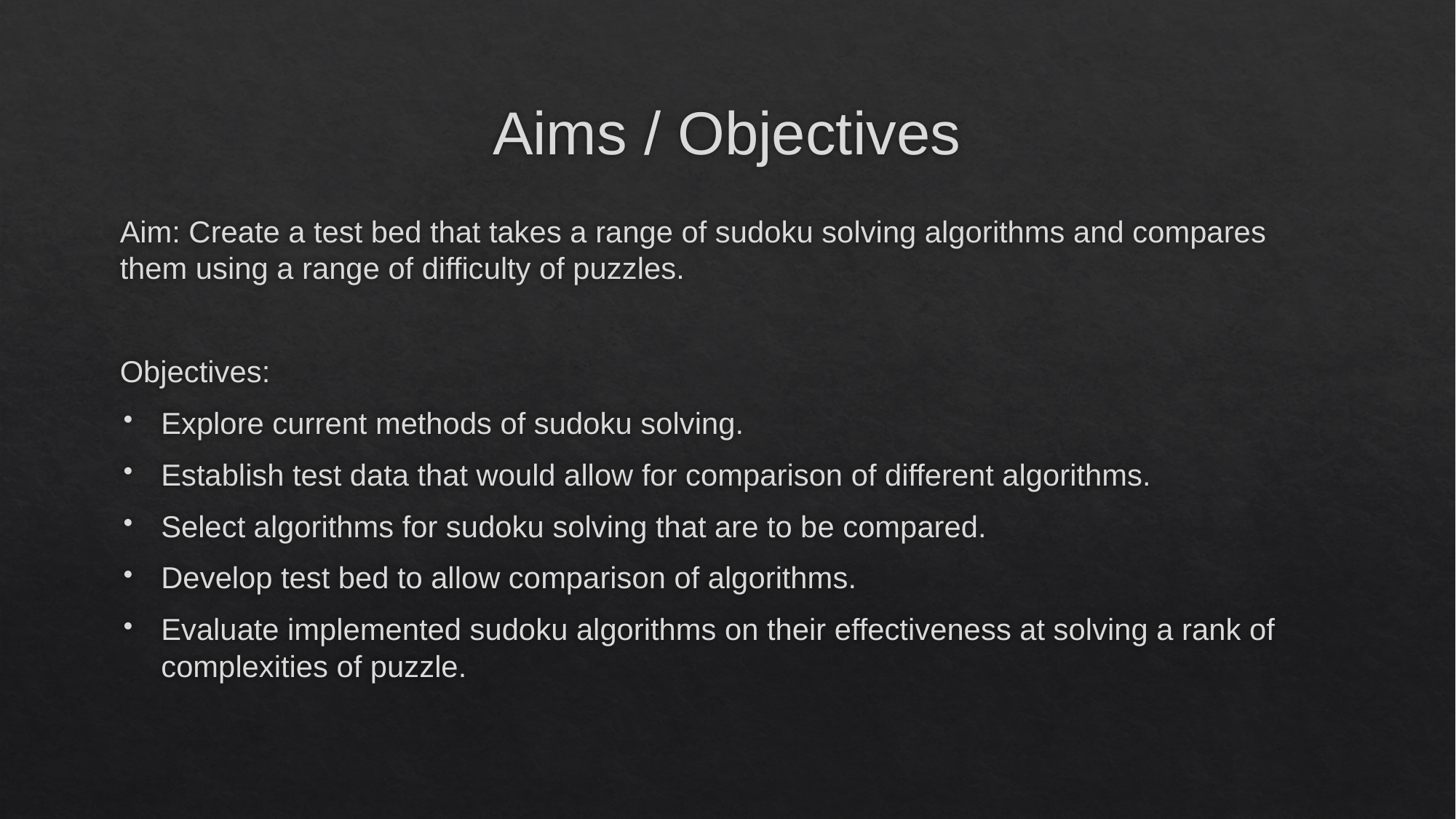

# Aims / Objectives
Aim: Create a test bed that takes a range of sudoku solving algorithms and compares them using a range of difficulty of puzzles.

Objectives:
Explore current methods of sudoku solving.
Establish test data that would allow for comparison of different algorithms.
Select algorithms for sudoku solving that are to be compared.
Develop test bed to allow comparison of algorithms.
Evaluate implemented sudoku algorithms on their effectiveness at solving a rank of complexities of puzzle.